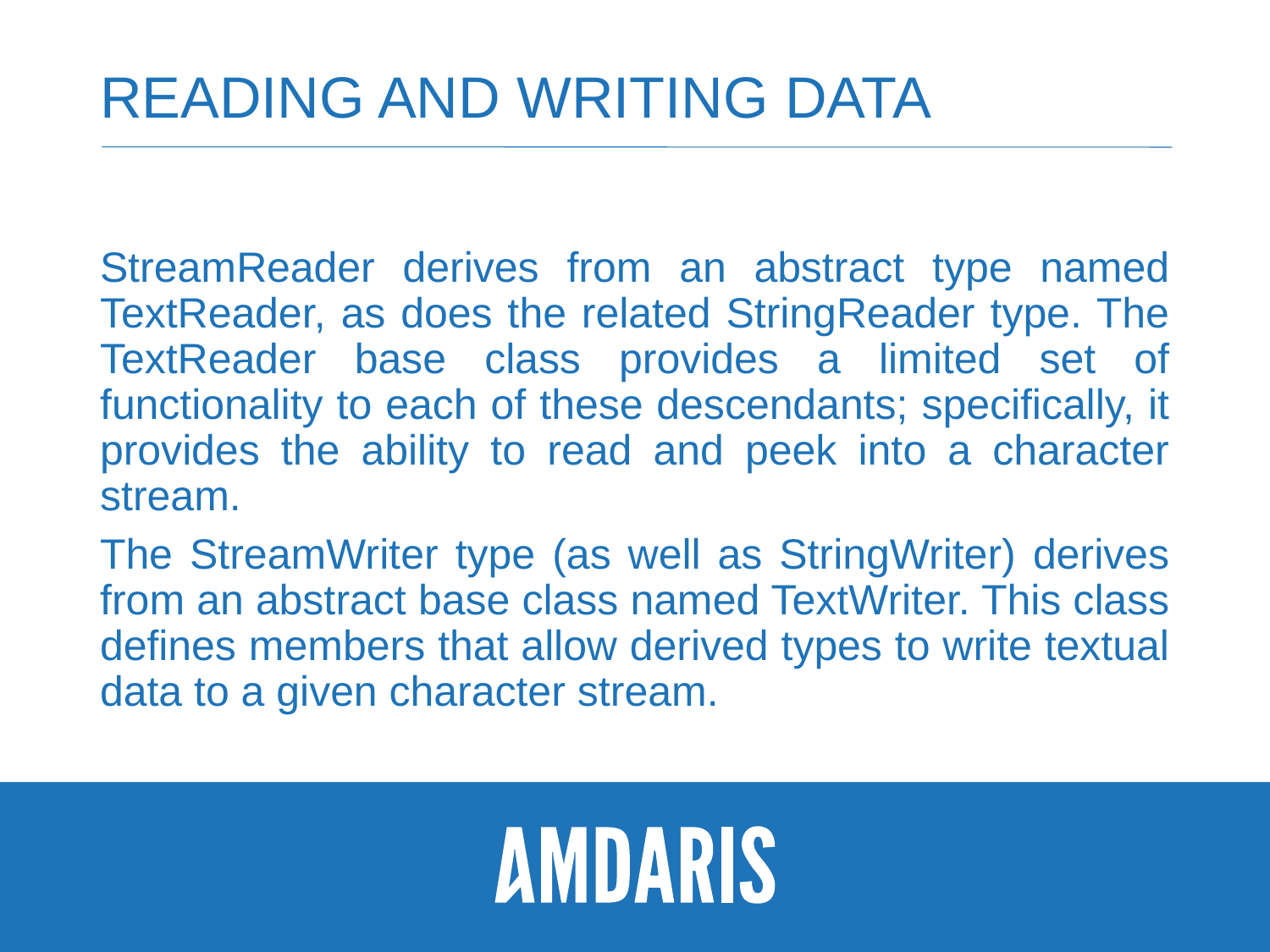

# Reading and writing data

StreamReader derives from an abstract type named TextReader, as does the related StringReader type. The TextReader base class provides a limited set of functionality to each of these descendants; specifically, it provides the ability to read and peek into a character stream.
The StreamWriter type (as well as StringWriter) derives from an abstract base class named TextWriter. This class defines members that allow derived types to write textual data to a given character stream.